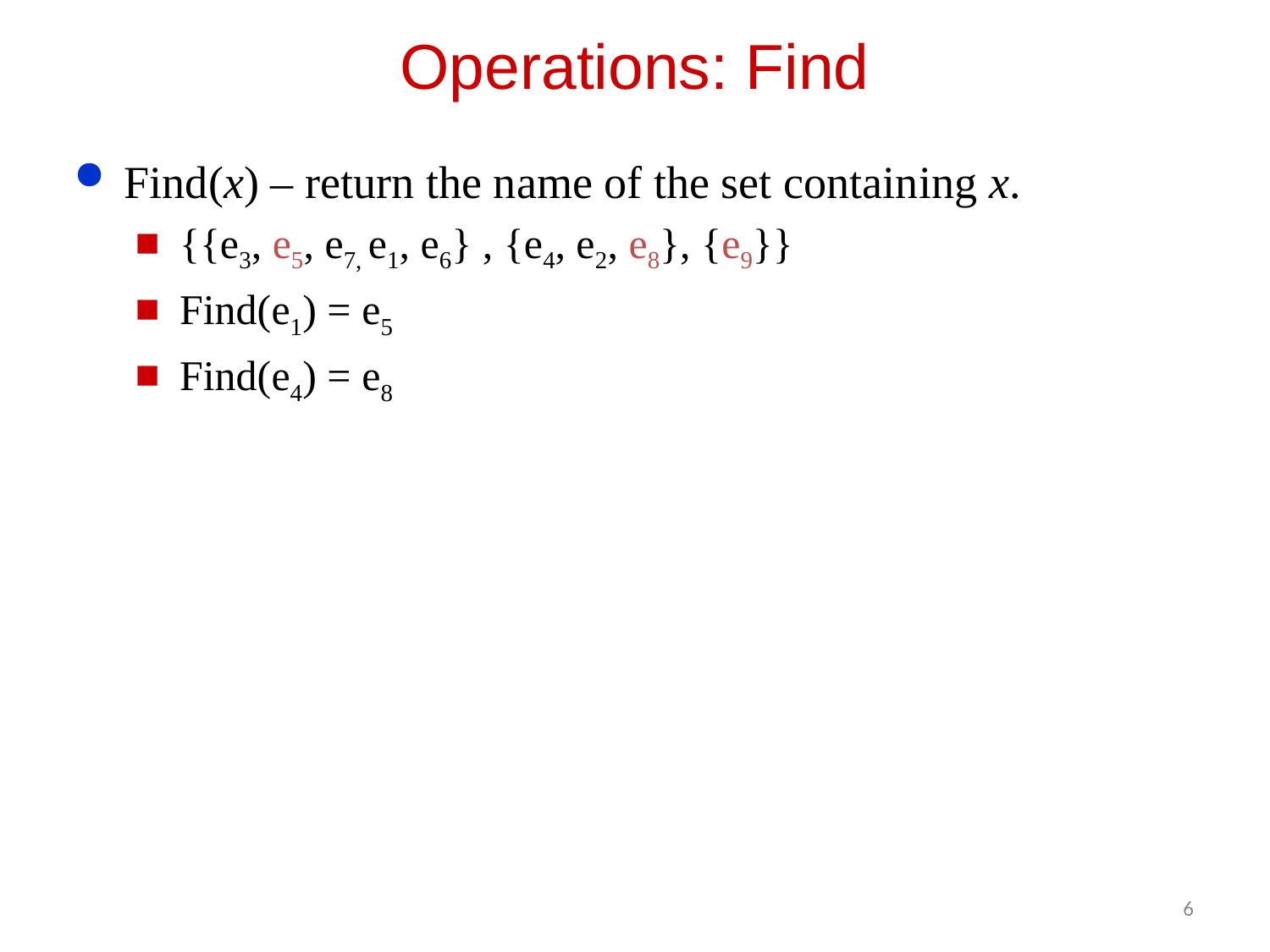

# Operations: Find
Find(x) – return the name of the set containing x.
{{e3, e5, e7, e1, e6} , {e4, e2, e8}, {e9}}
Find(e1) = e5
Find(e4) = e8

6